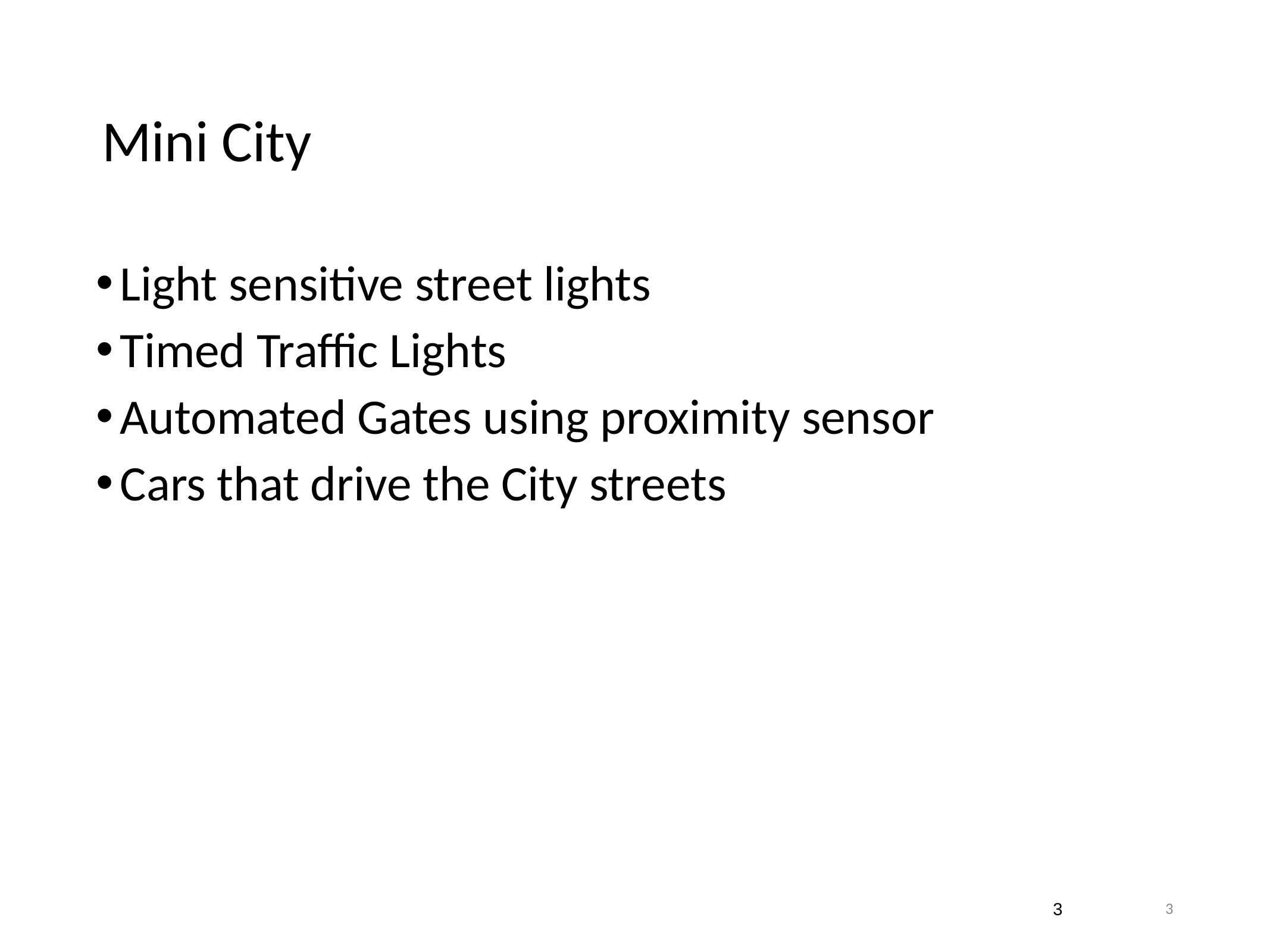

# Mini City
Light sensitive street lights
Timed Traffic Lights
Automated Gates using proximity sensor
Cars that drive the City streets

3
3